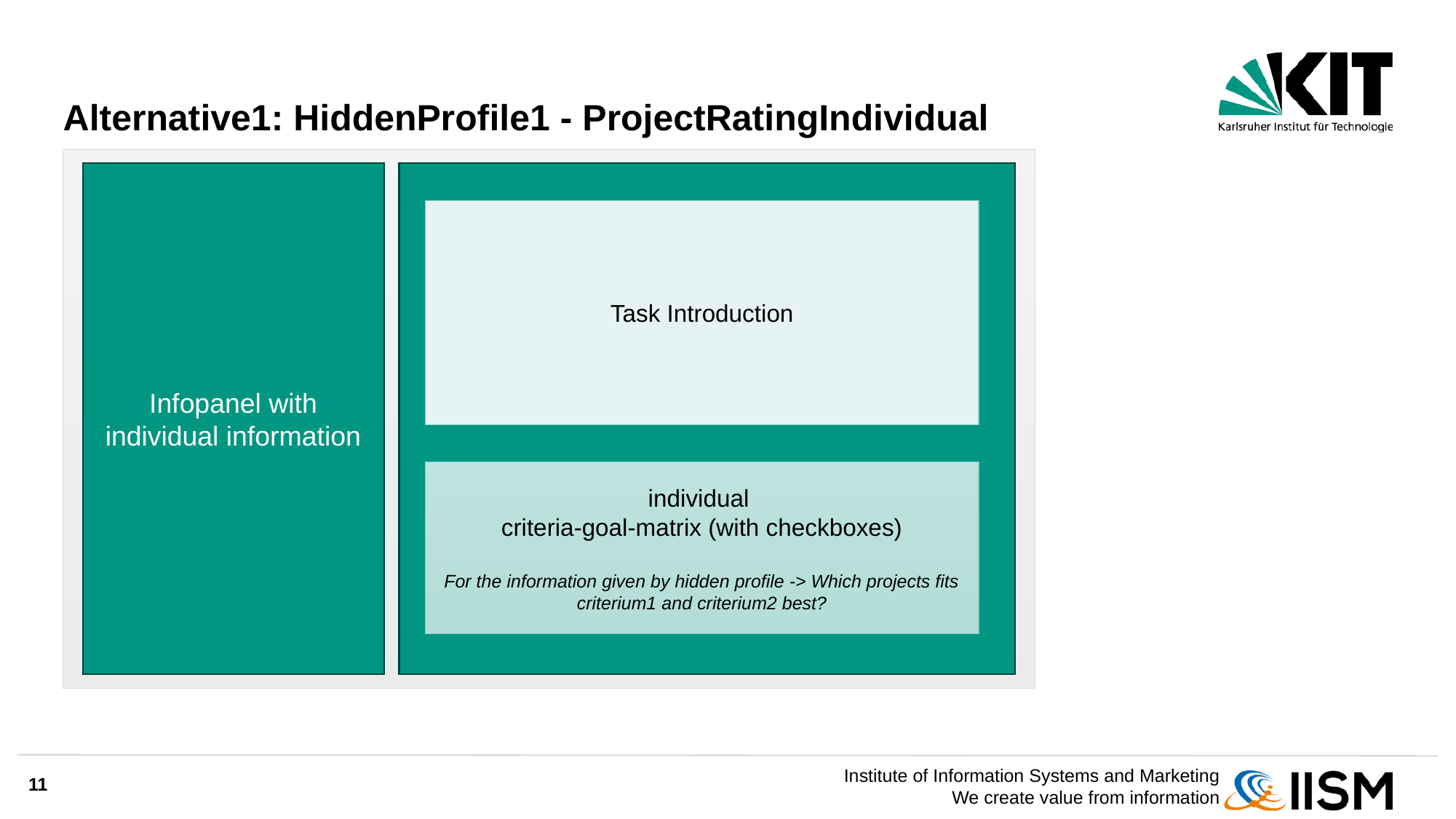

# Alternative1: HiddenProfile1 - ProjectRatingIndividual

Infopanel with individual information
Task Introduction
individual
criteria-goal-matrix (with checkboxes)

For the information given by hidden profile -> Which projects fits criterium1 and criterium2 best?